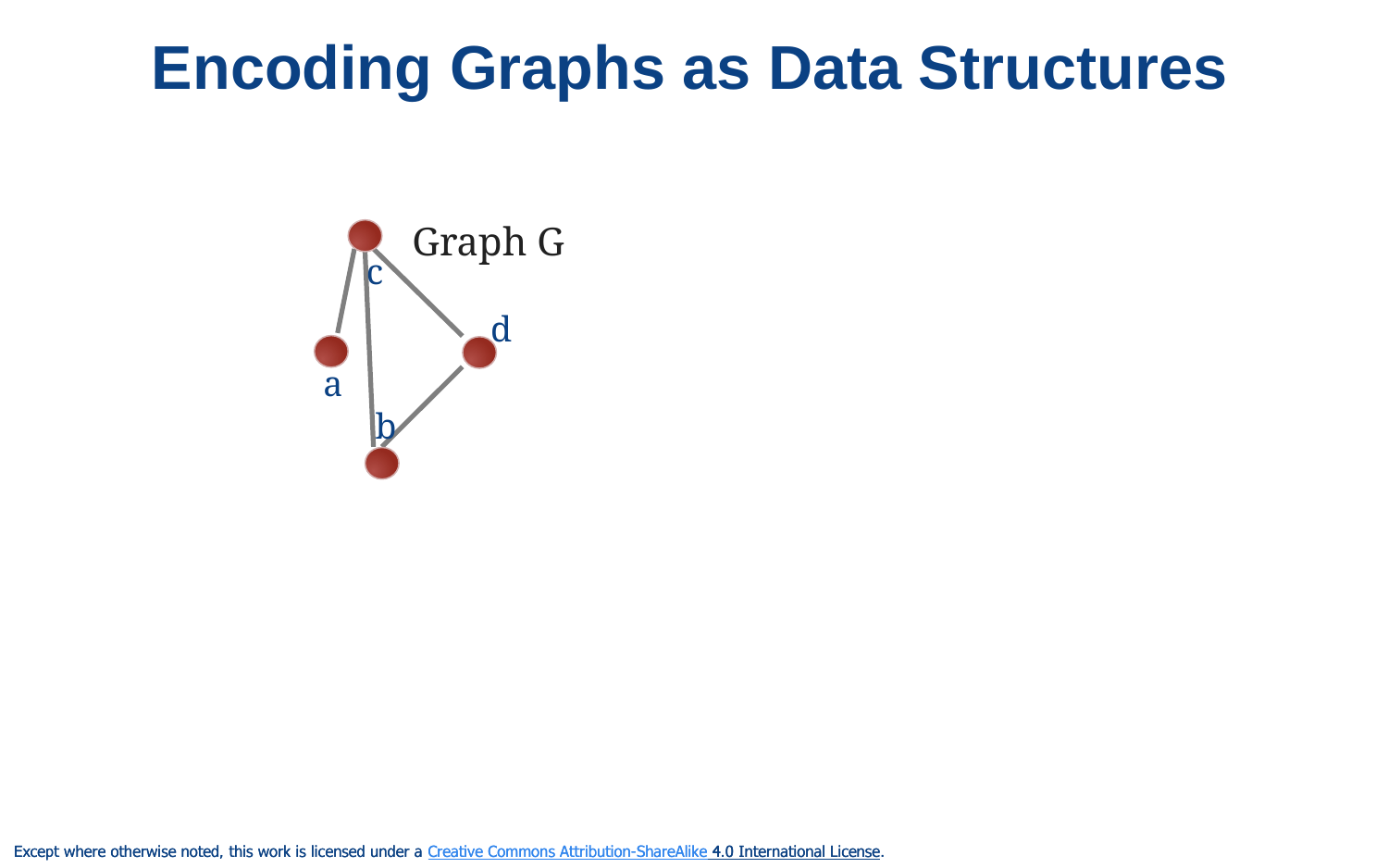

# Encoding Graphs as Data Structures
Graph G

c
d

a
b